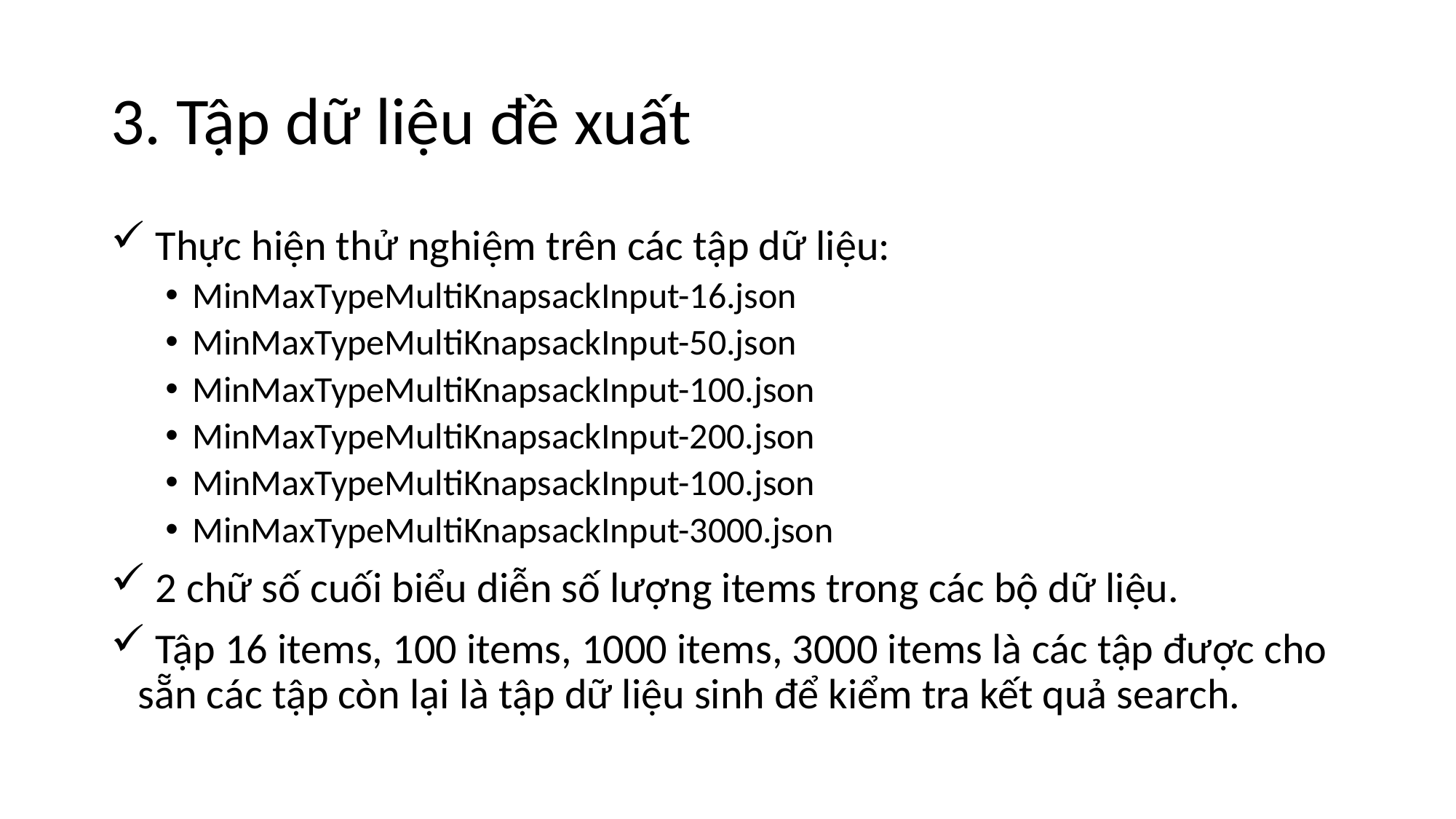

3. Tập dữ liệu đề xuất
 Thực hiện thử nghiệm trên các tập dữ liệu:
MinMaxTypeMultiKnapsackInput-16.json
MinMaxTypeMultiKnapsackInput-50.json
MinMaxTypeMultiKnapsackInput-100.json
MinMaxTypeMultiKnapsackInput-200.json
MinMaxTypeMultiKnapsackInput-100.json
MinMaxTypeMultiKnapsackInput-3000.json
 2 chữ số cuối biểu diễn số lượng items trong các bộ dữ liệu.
 Tập 16 items, 100 items, 1000 items, 3000 items là các tập được cho sẵn các tập còn lại là tập dữ liệu sinh để kiểm tra kết quả search.